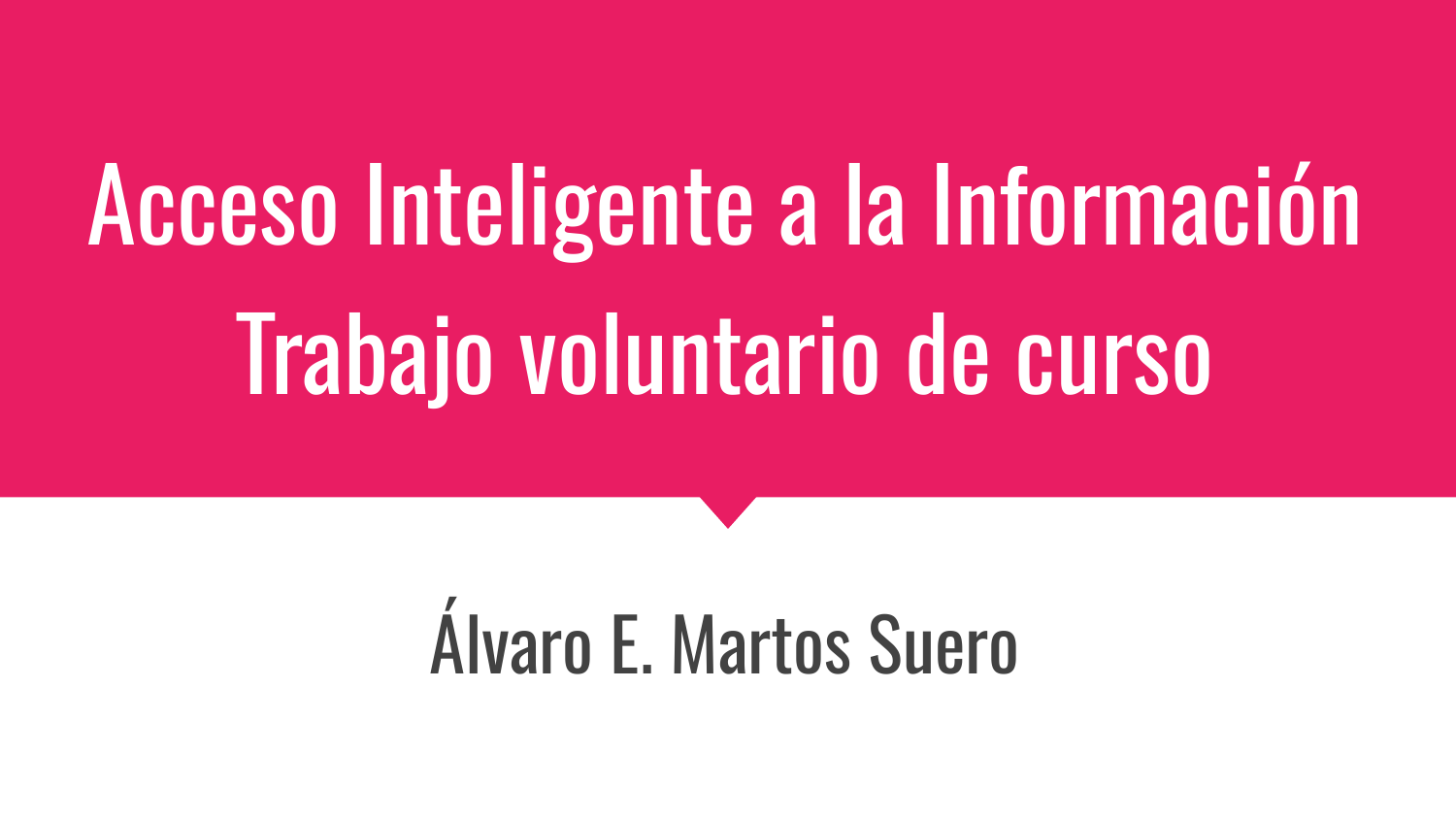

# Acceso Inteligente a la Información
Trabajo voluntario de curso
Álvaro E. Martos Suero